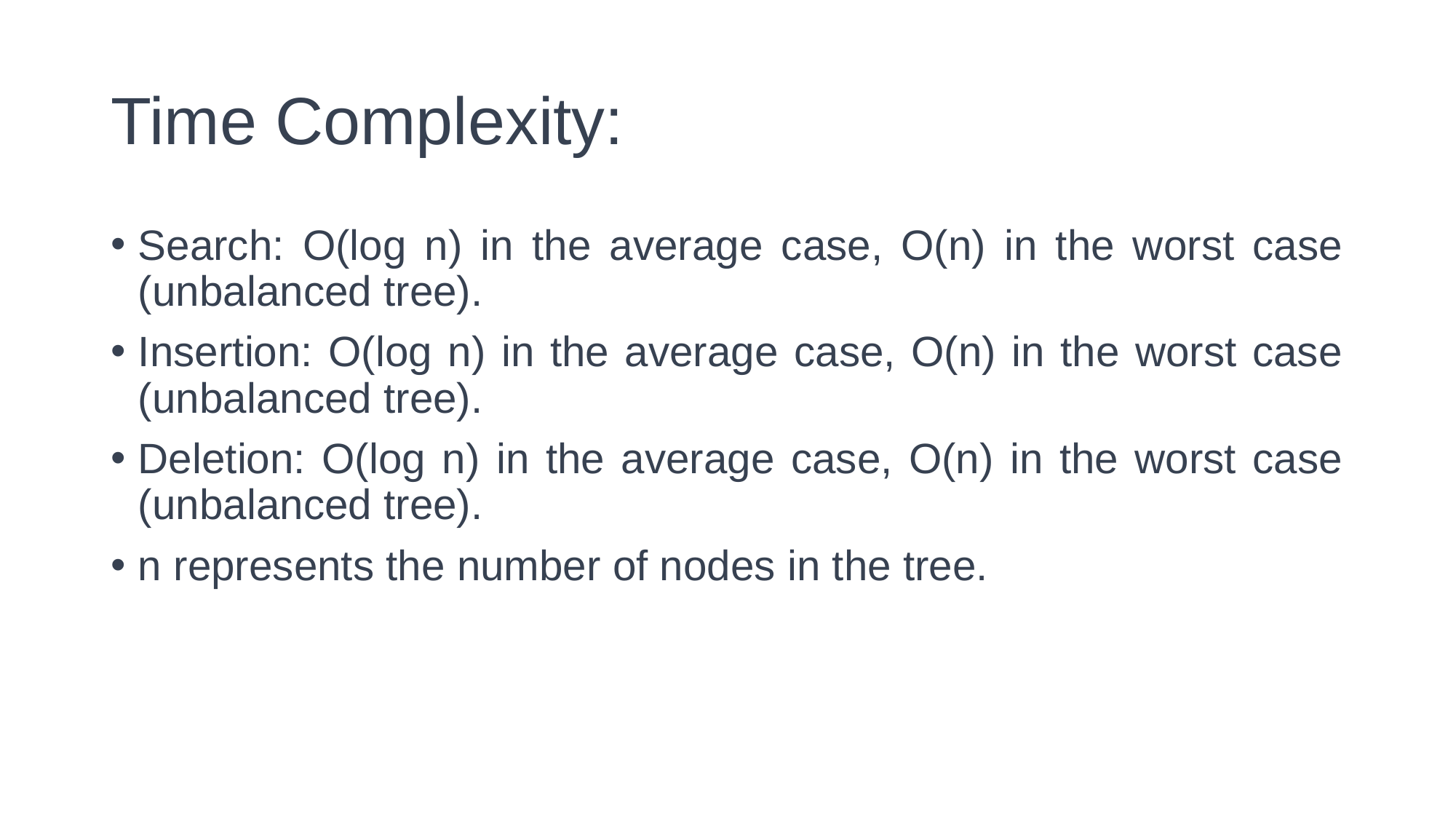

# Time Complexity:
Search: O(log n) in the average case, O(n) in the worst case (unbalanced tree).
Insertion: O(log n) in the average case, O(n) in the worst case (unbalanced tree).
Deletion: O(log n) in the average case, O(n) in the worst case (unbalanced tree).
n represents the number of nodes in the tree.